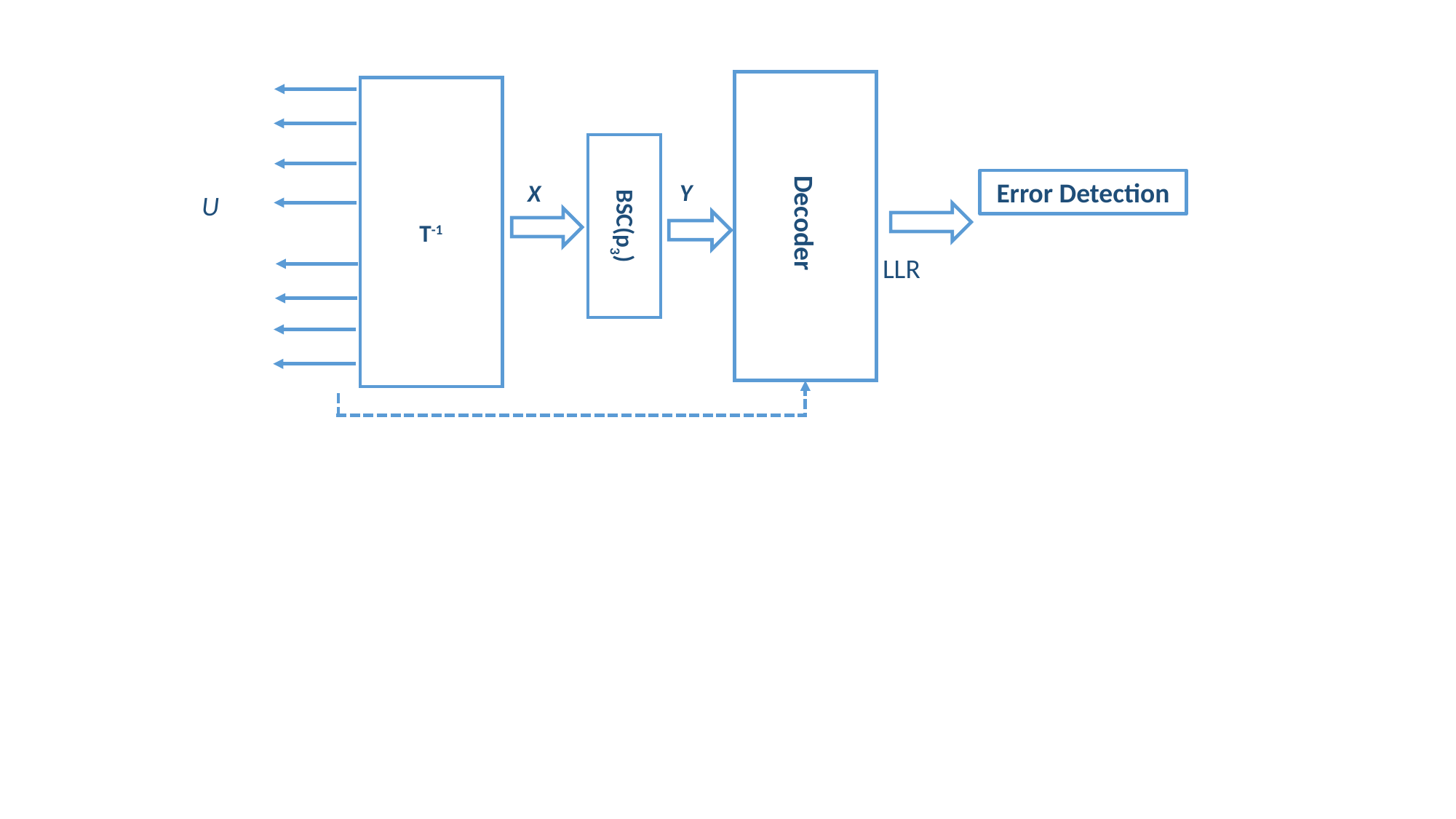

Decoder
T-1
BSC(p3)
Error Detection
Y
X
U

LLR